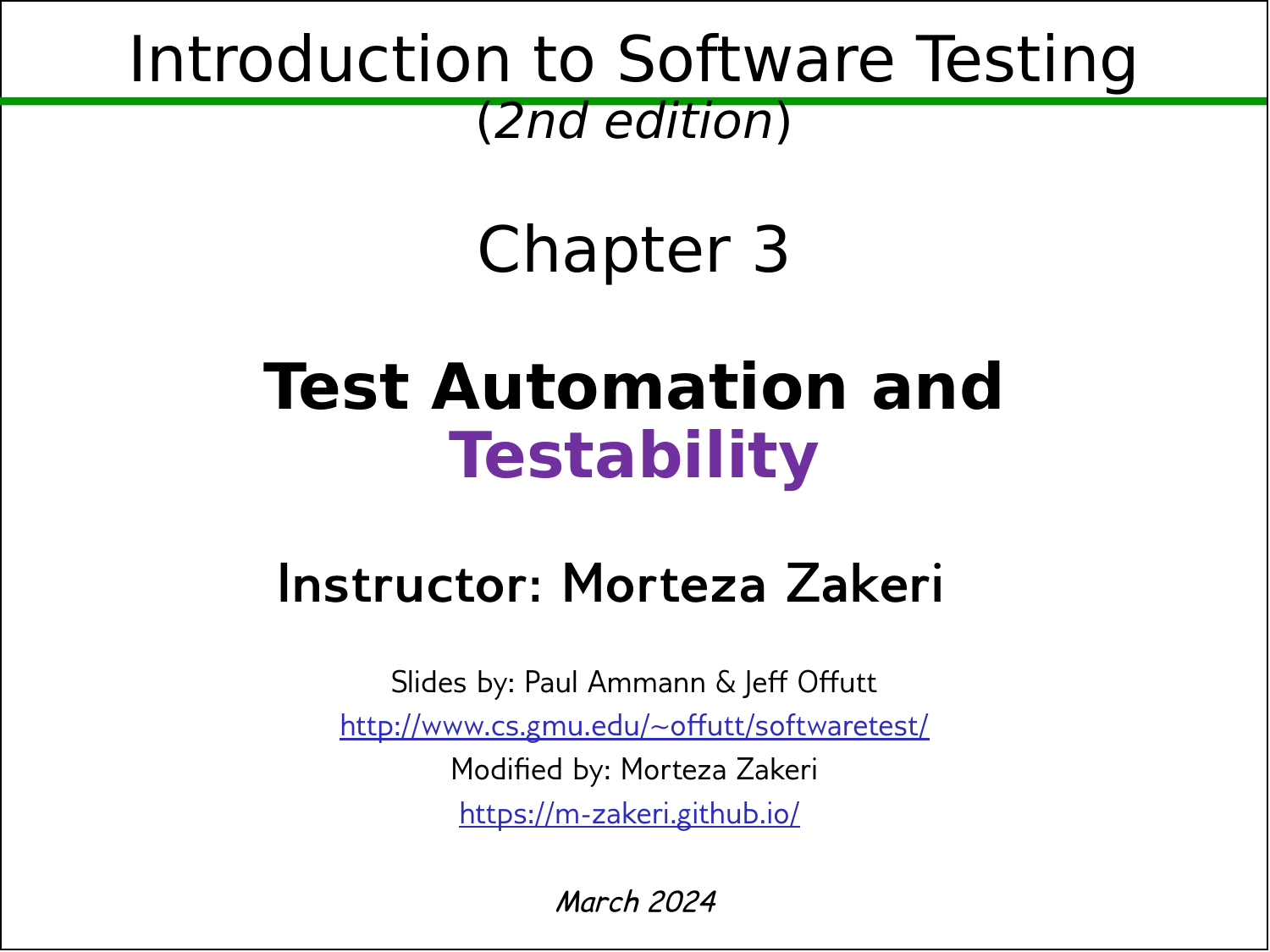

# Introduction to Software Testing (2nd edition) Chapter 3 Test Automation and Testability
Instructor: Morteza Zakeri
Slides by: Paul Ammann & Jeff Offutt
http://www.cs.gmu.edu/~offutt/softwaretest/
Modified by: Morteza Zakeri
https://m-zakeri.github.io/

March 2024